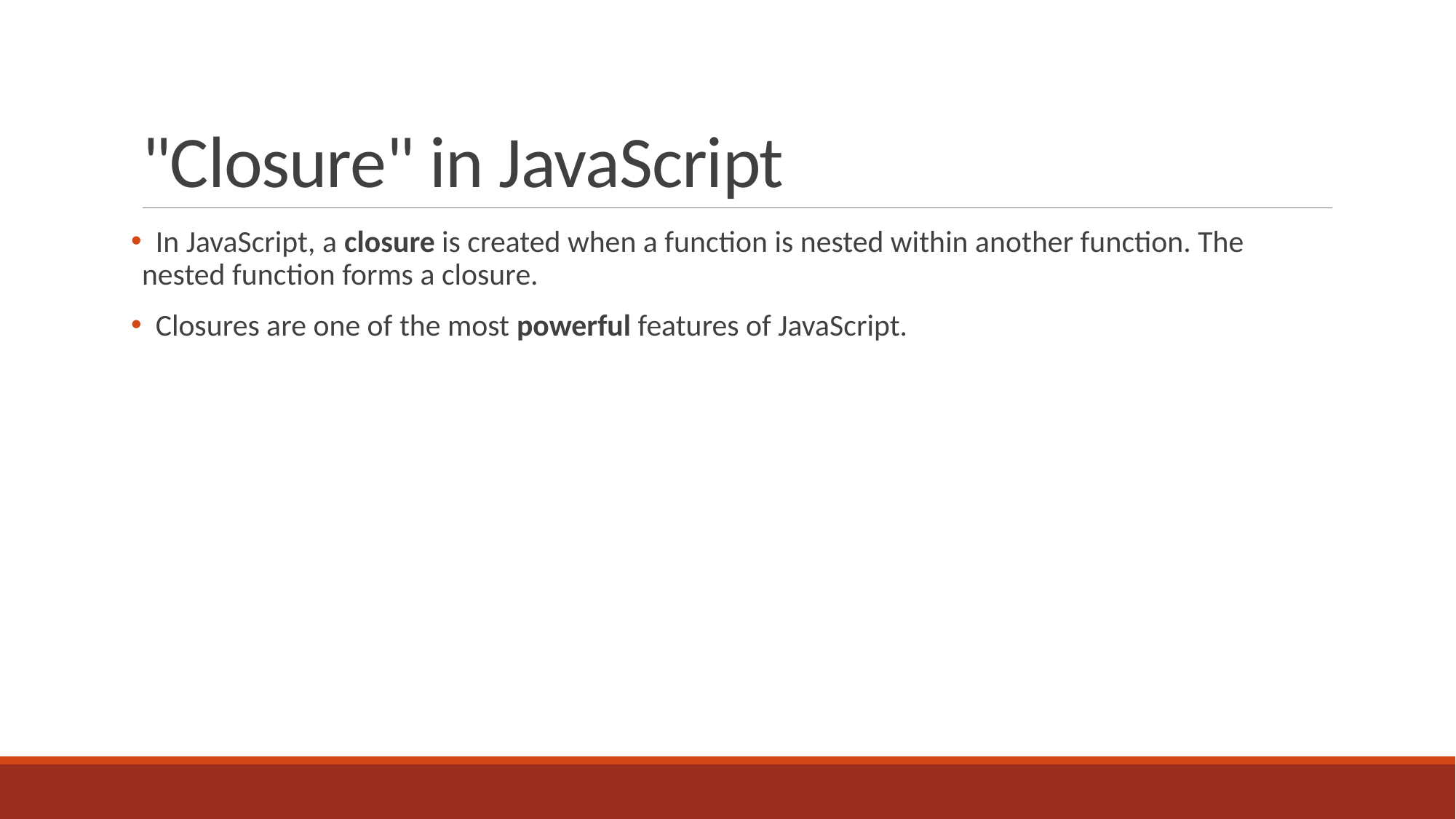

# "Closure" in JavaScript
  In JavaScript, a closure is created when a function is nested within another function. The nested function forms a closure.
  Closures are one of the most powerful features of JavaScript.